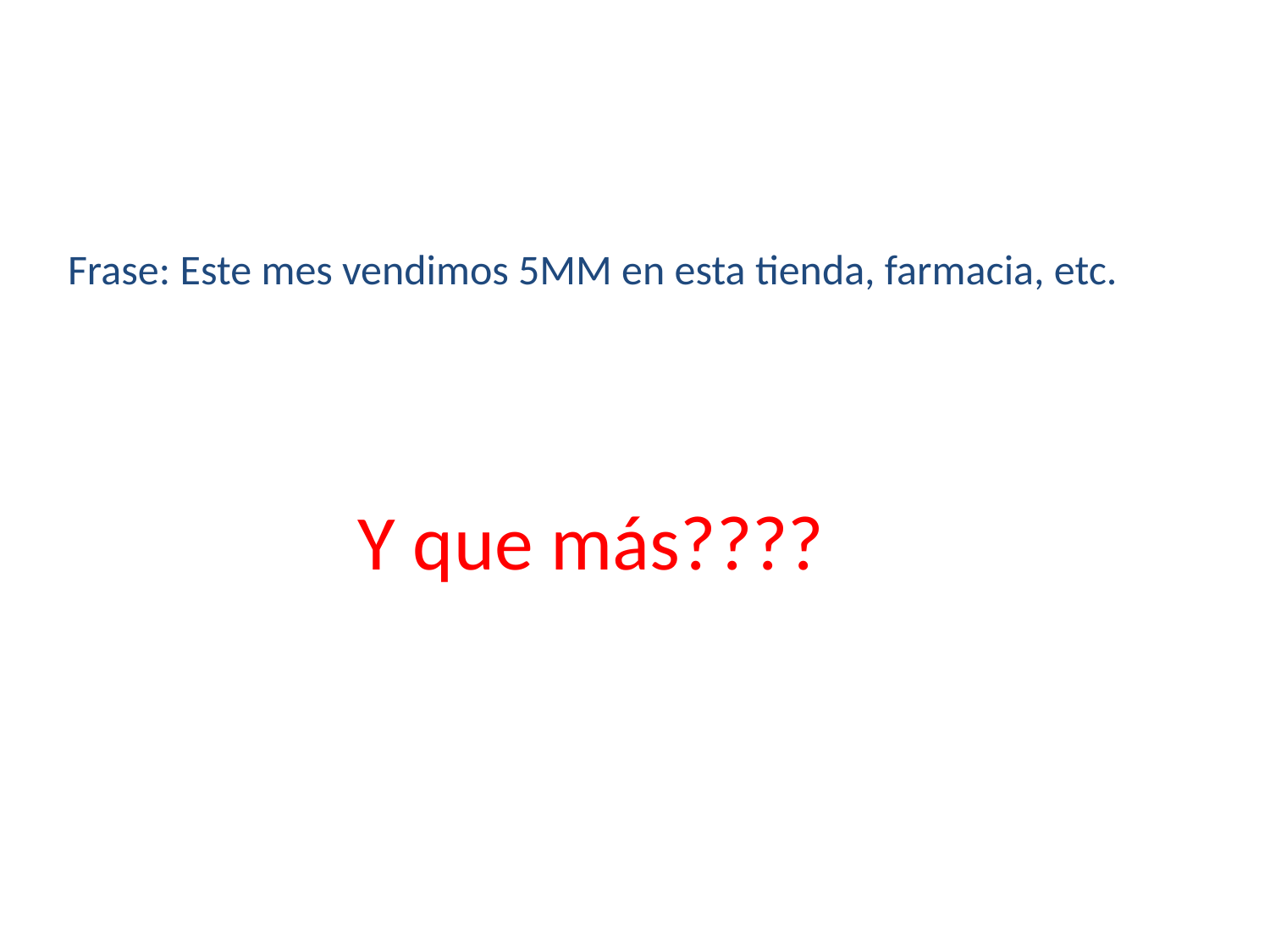

Frase: Este mes vendimos 5MM en esta tienda, farmacia, etc.
Y que más????